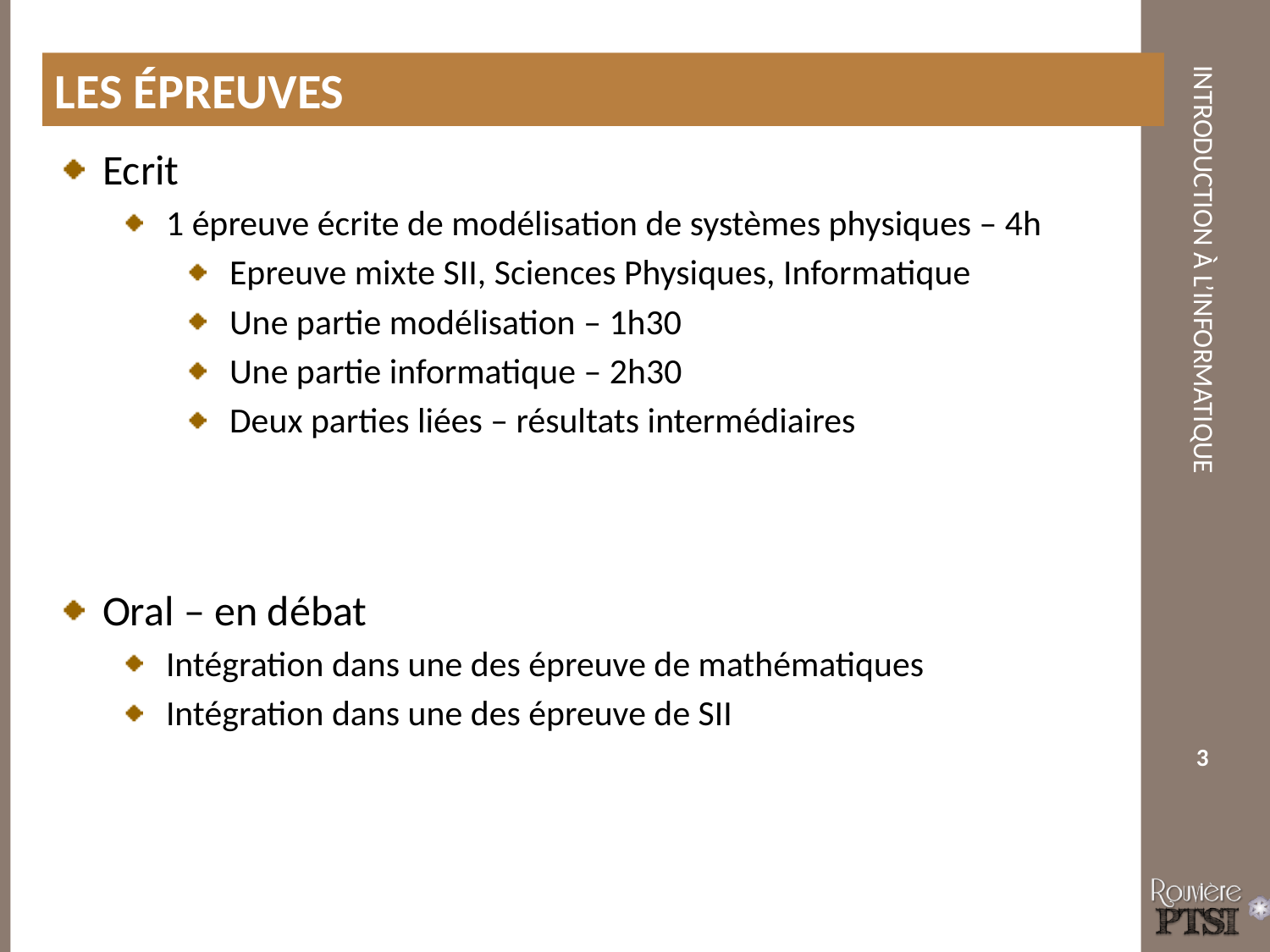

Les épreuves
Ecrit
1 épreuve écrite de modélisation de systèmes physiques – 4h
Epreuve mixte SII, Sciences Physiques, Informatique
Une partie modélisation – 1h30
Une partie informatique – 2h30
Deux parties liées – résultats intermédiaires

Oral – en débat
Intégration dans une des épreuve de mathématiques
Intégration dans une des épreuve de SII

3